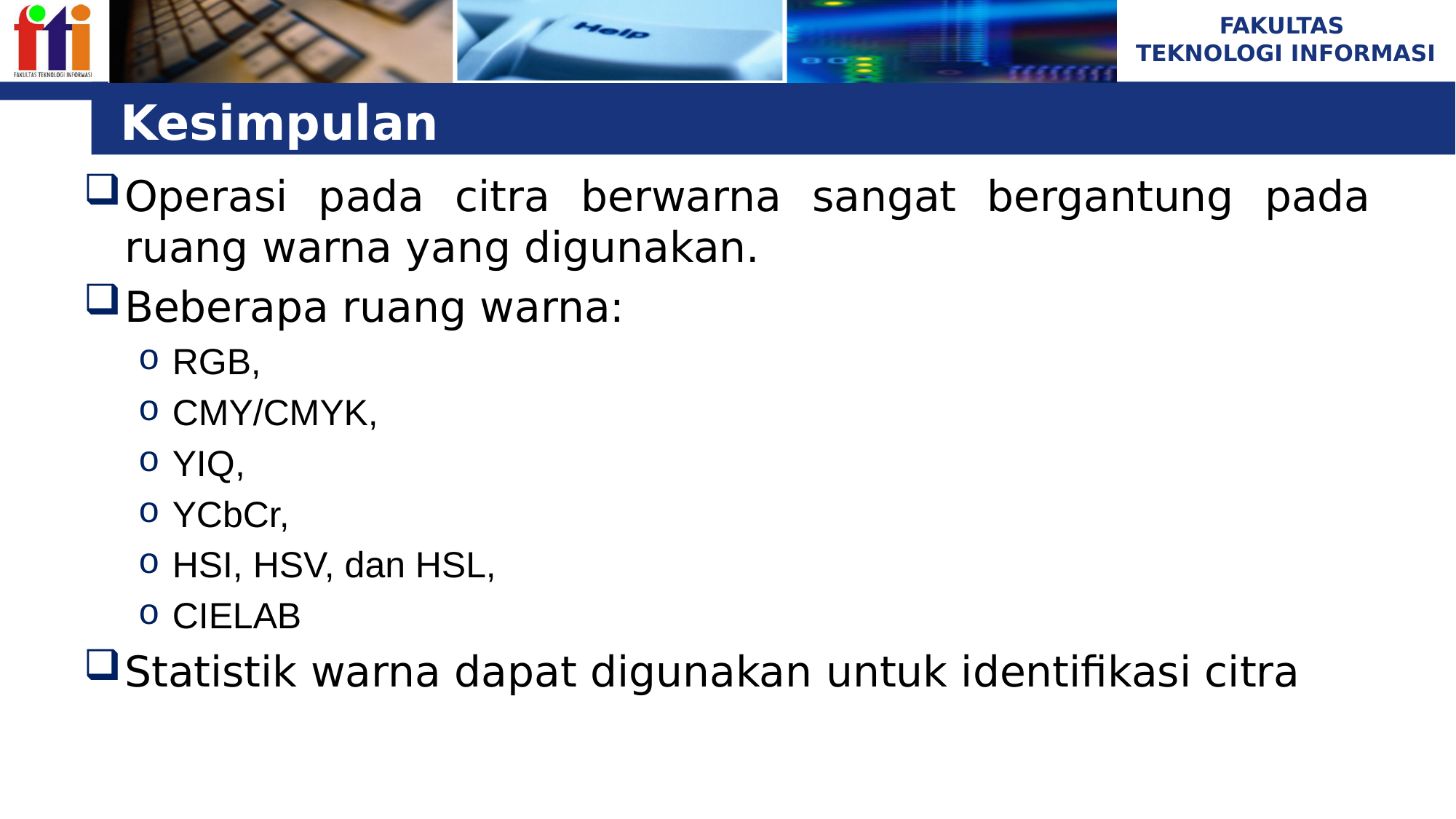

# Kesimpulan
Operasi pada citra berwarna sangat bergantung pada ruang warna yang digunakan.
Beberapa ruang warna:
RGB,
CMY/CMYK,
YIQ,
YCbCr,
HSI, HSV, dan HSL,
CIELAB
Statistik warna dapat digunakan untuk identifikasi citra